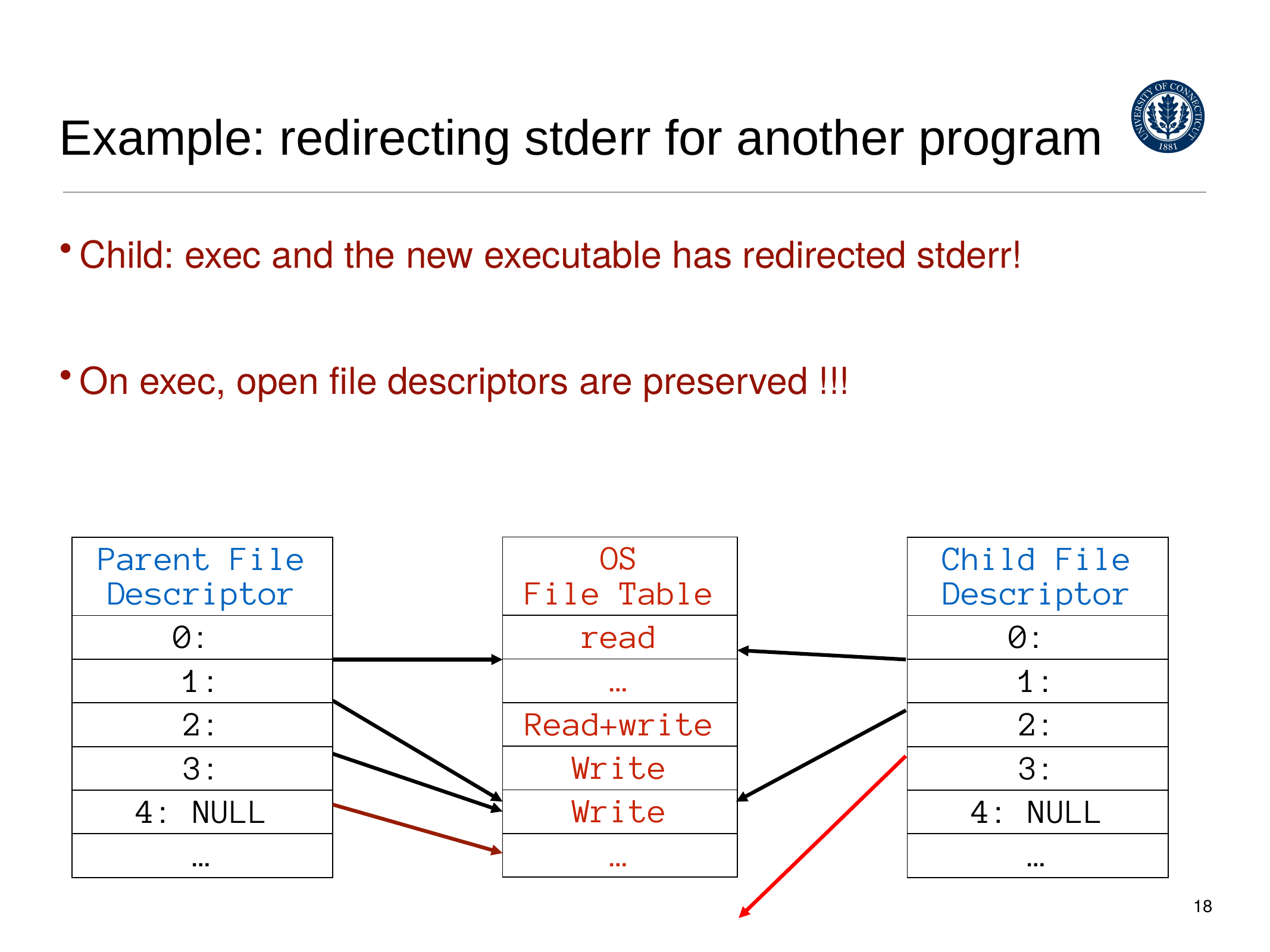

# Example: redirecting stderr for another program
Child: exec and the new executable has redirected stderr!

On exec, open file descriptors are preserved !!!

| OS File Table |
| --- |
| read |
| … |
| Read+write |
| Write |
| Write |
| … |
| Parent File Descriptor |
| --- |
| 0: |
| 1: |
| 2: |
| 3: |
| 4: NULL |
| … |
| Child File Descriptor |
| --- |
| 0: |
| 1: |
| 2: |
| 3: |
| 4: NULL |
| … |
18